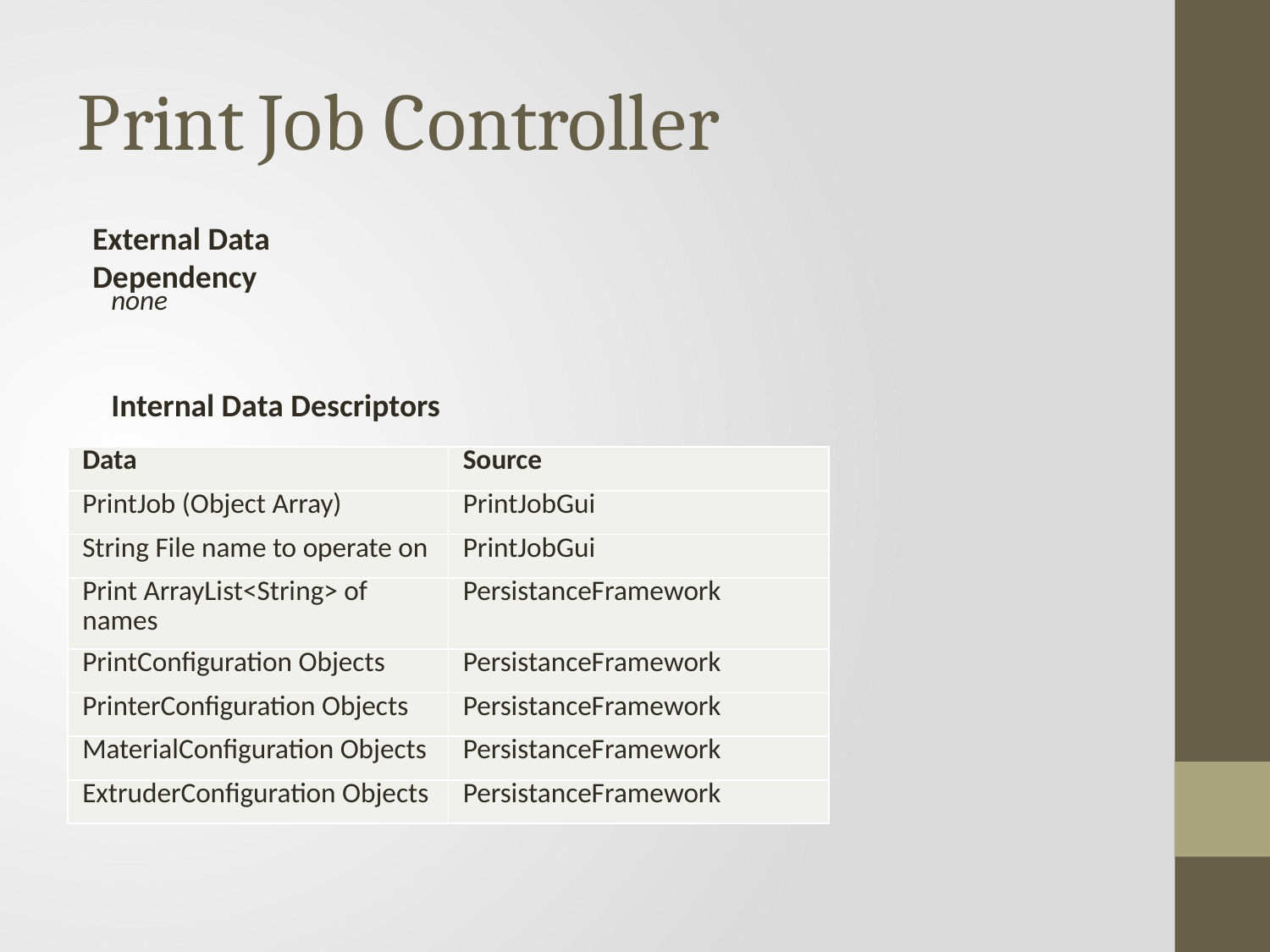

# Print Job Controller
External Data Dependency
none
Internal Data Descriptors
| Data | Source |
| --- | --- |
| PrintJob (Object Array) | PrintJobGui |
| String File name to operate on | PrintJobGui |
| Print ArrayList<String> of names | PersistanceFramework |
| PrintConfiguration Objects | PersistanceFramework |
| PrinterConfiguration Objects | PersistanceFramework |
| MaterialConfiguration Objects | PersistanceFramework |
| ExtruderConfiguration Objects | PersistanceFramework |